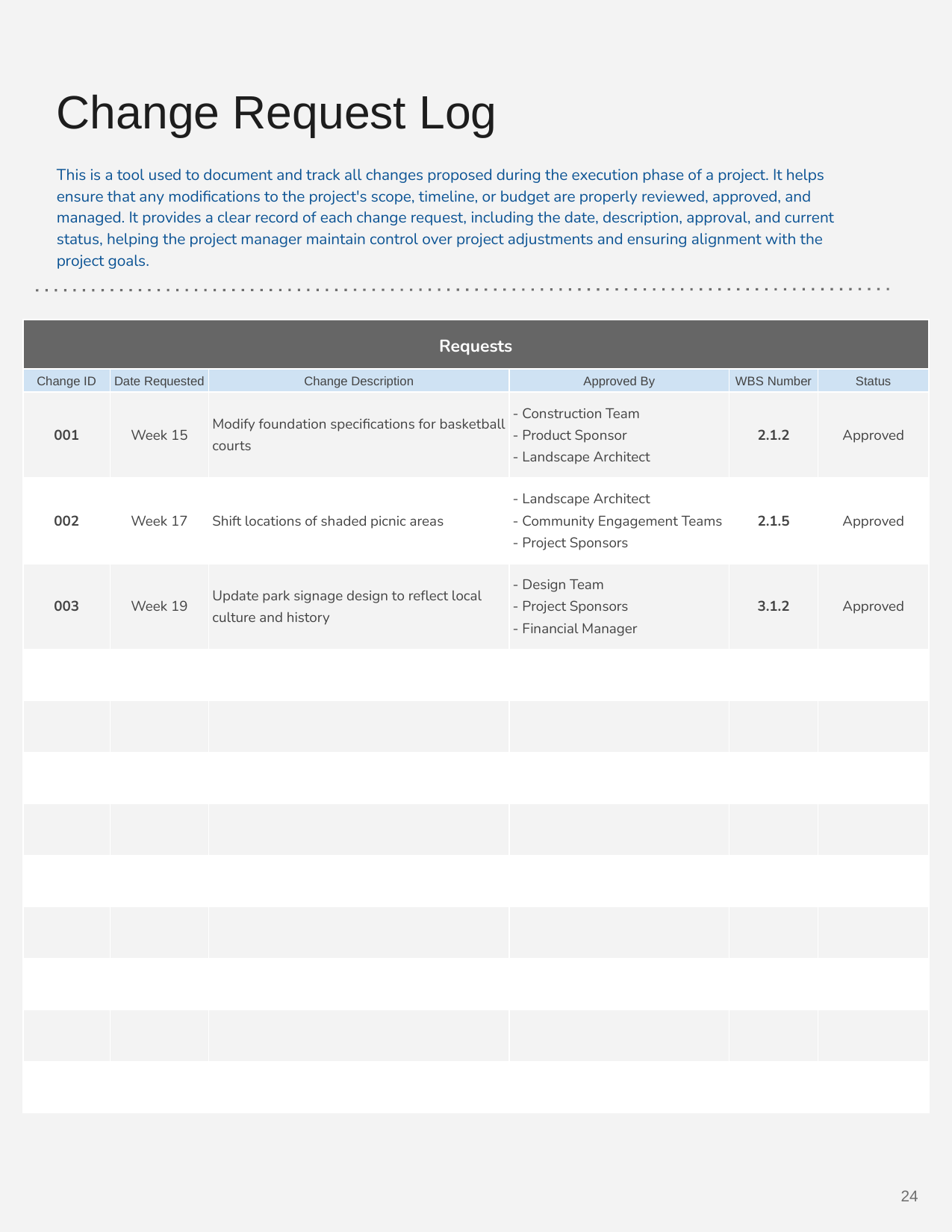

Change Request Log
This is a tool used to document and track all changes proposed during the execution phase of a project. It helps ensure that any modifications to the project's scope, timeline, or budget are properly reviewed, approved, and managed. It provides a clear record of each change request, including the date, description, approval, and current status, helping the project manager maintain control over project adjustments and ensuring alignment with the project goals.

| Requests |  |  |  |  |  |
| --- | --- | --- | --- | --- | --- |
| Change ID | Date Requested | Change Description | Approved By | WBS Number | Status |
| 001 | Week 15 | Modify foundation specifications for basketball courts | - Construction Team - Product Sponsor - Landscape Architect | 2.1.2 | Approved |
| 002 | Week 17 | Shift locations of shaded picnic areas | - Landscape Architect - Community Engagement Teams - Project Sponsors | 2.1.5 | Approved |
| 003 | Week 19 | Update park signage design to reflect local culture and history | - Design Team - Project Sponsors - Financial Manager | 3.1.2 | Approved |
|  |  |  |  |  |  |
|  |  |  |  |  |  |
|  |  |  |  |  |  |
|  |  |  |  |  |  |
|  |  |  |  |  |  |
|  |  |  |  |  |  |
|  |  |  |  |  |  |
|  |  |  |  |  |  |
|  |  |  |  |  |  |
24